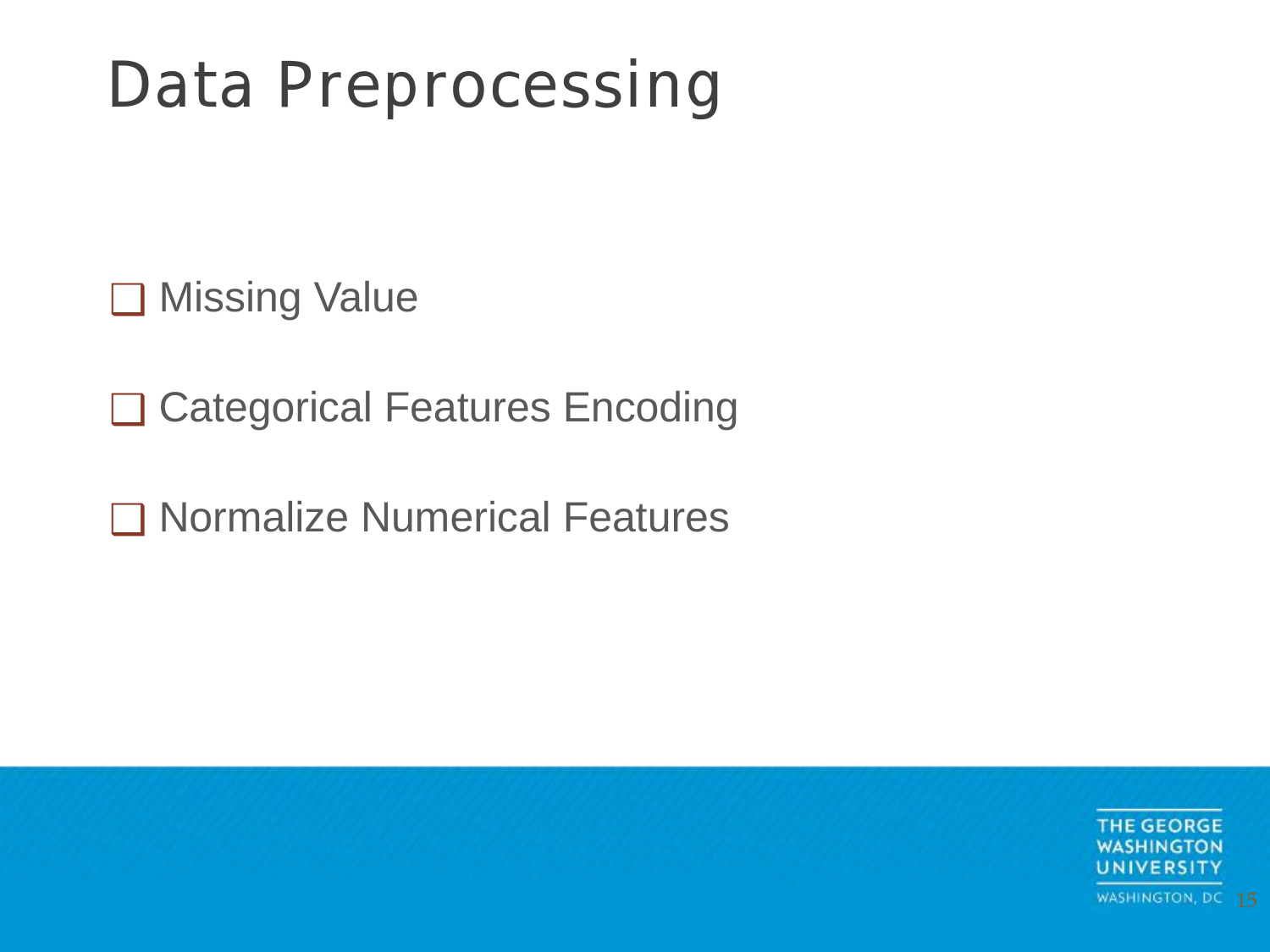

# Data Preprocessing
 Missing Value
 Categorical Features Encoding
 Normalize Numerical Features
15